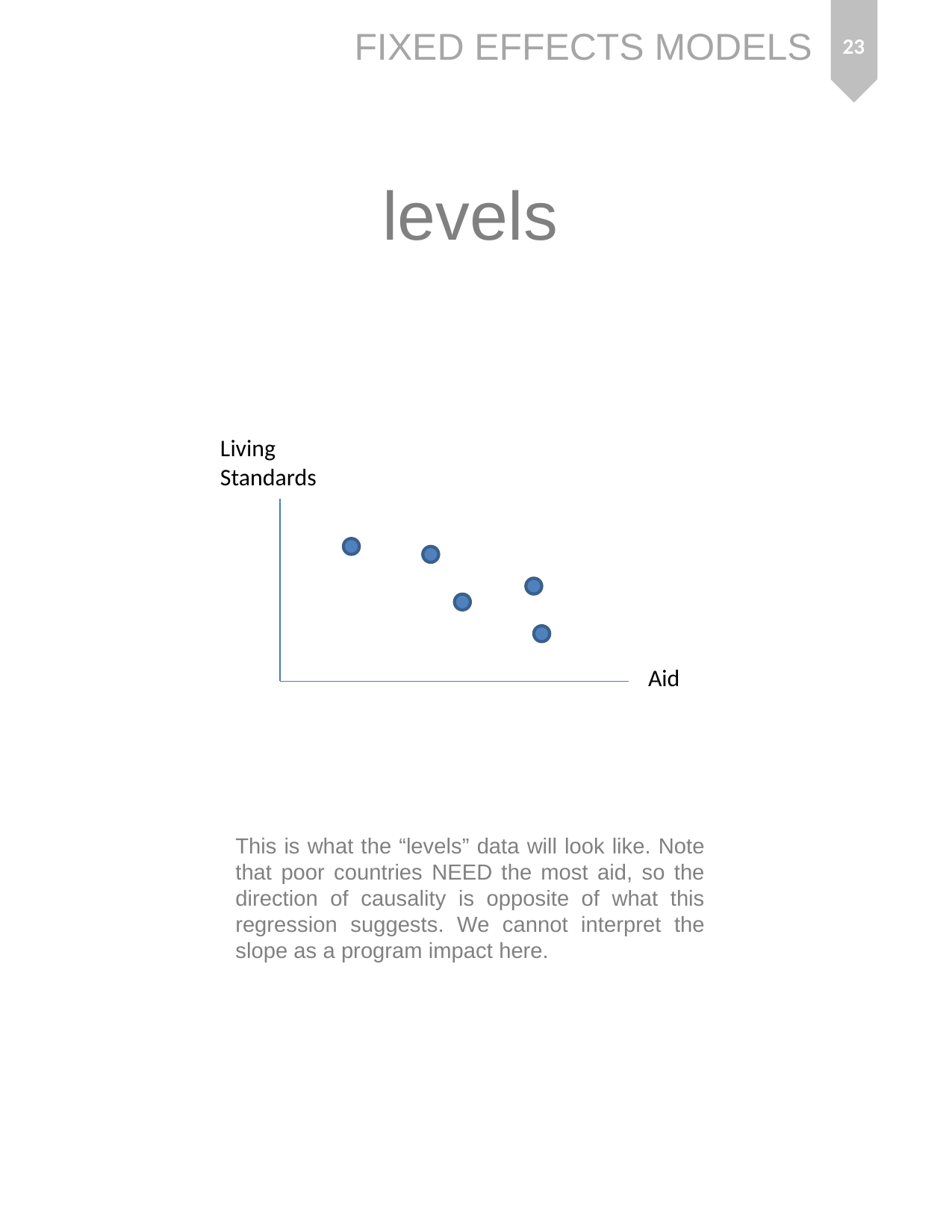

23
# levels
Living
Standards

Aid
This is what the “levels” data will look like. Note that poor countries NEED the most aid, so the direction of causality is opposite of what this regression suggests. We cannot interpret the slope as a program impact here.